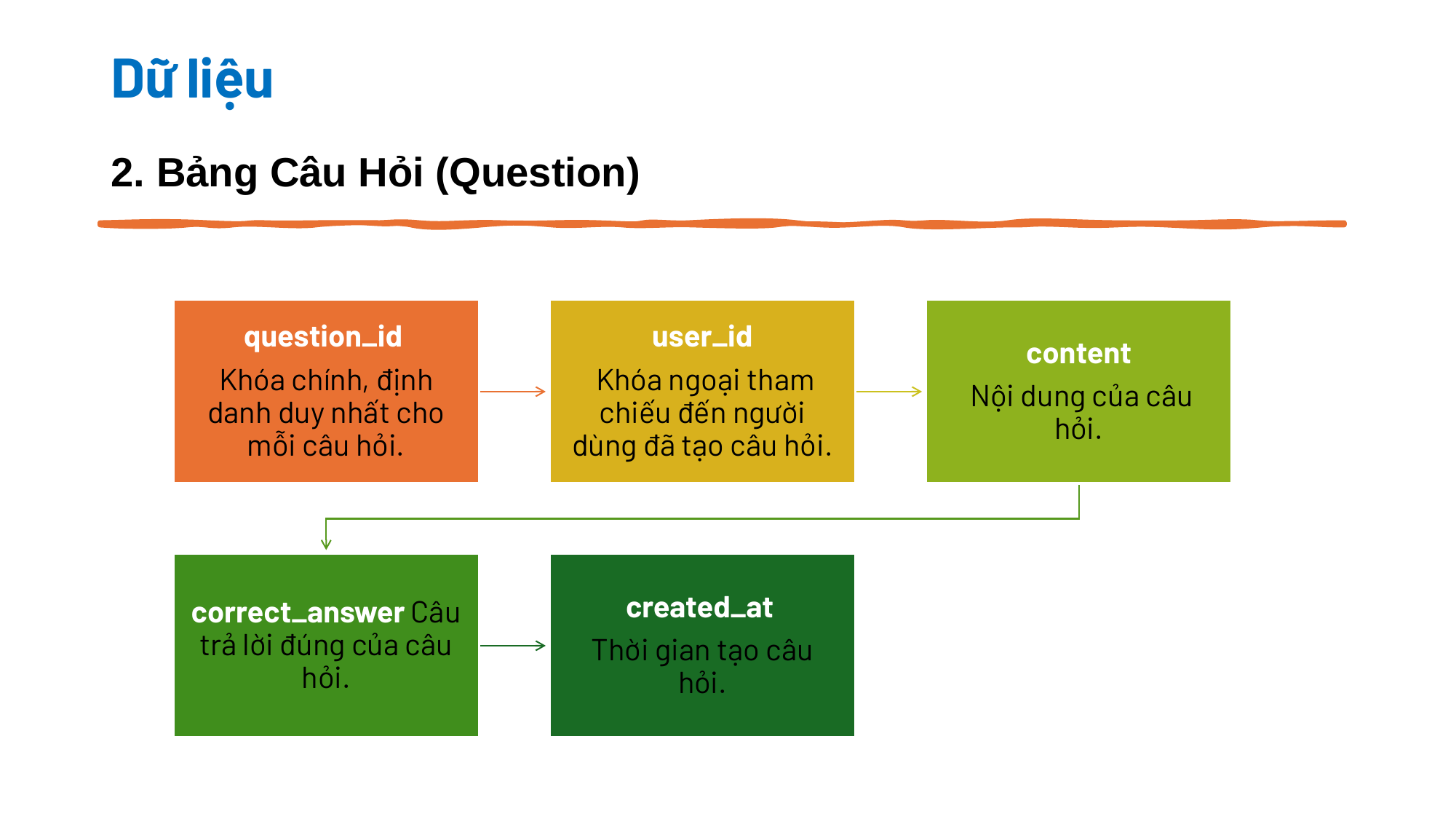

# Dữ liệu 2. Bảng Câu Hỏi (Question)

question_id
Khóa chính, định danh duy nhất cho mỗi câu hỏi.

user_id
 Khóa ngoại tham chiếu đến người dùng đã tạo câu hỏi.

content
 Nội dung của câu hỏi.

correct_answer Câu trả lời đúng của câu hỏi.
created_at
Thời gian tạo câu hỏi.